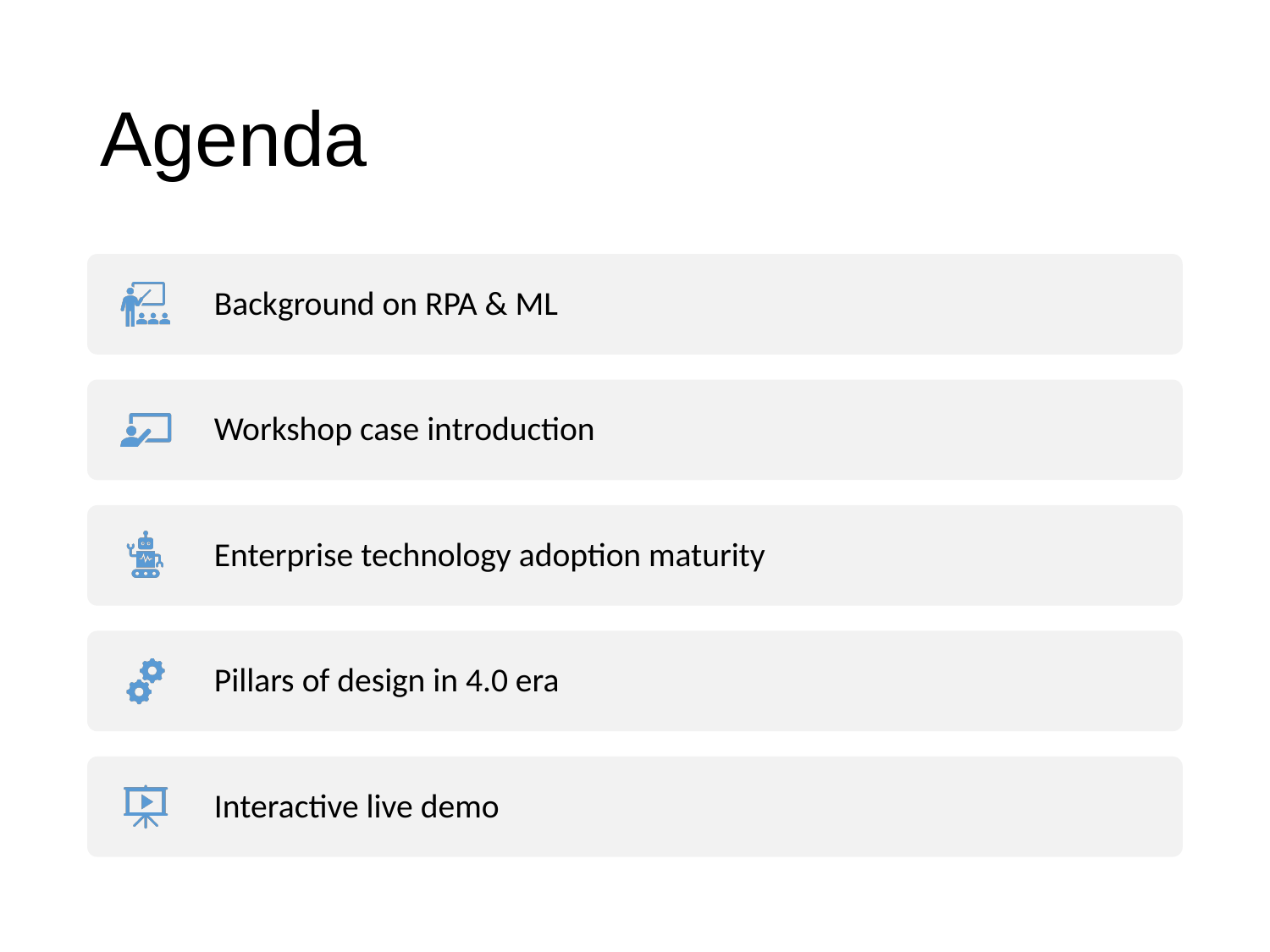

# Agenda
Background on RPA & ML
Workshop case introduction
Enterprise technology adoption maturity
Pillars of design in 4.0 era
Interactive live demo